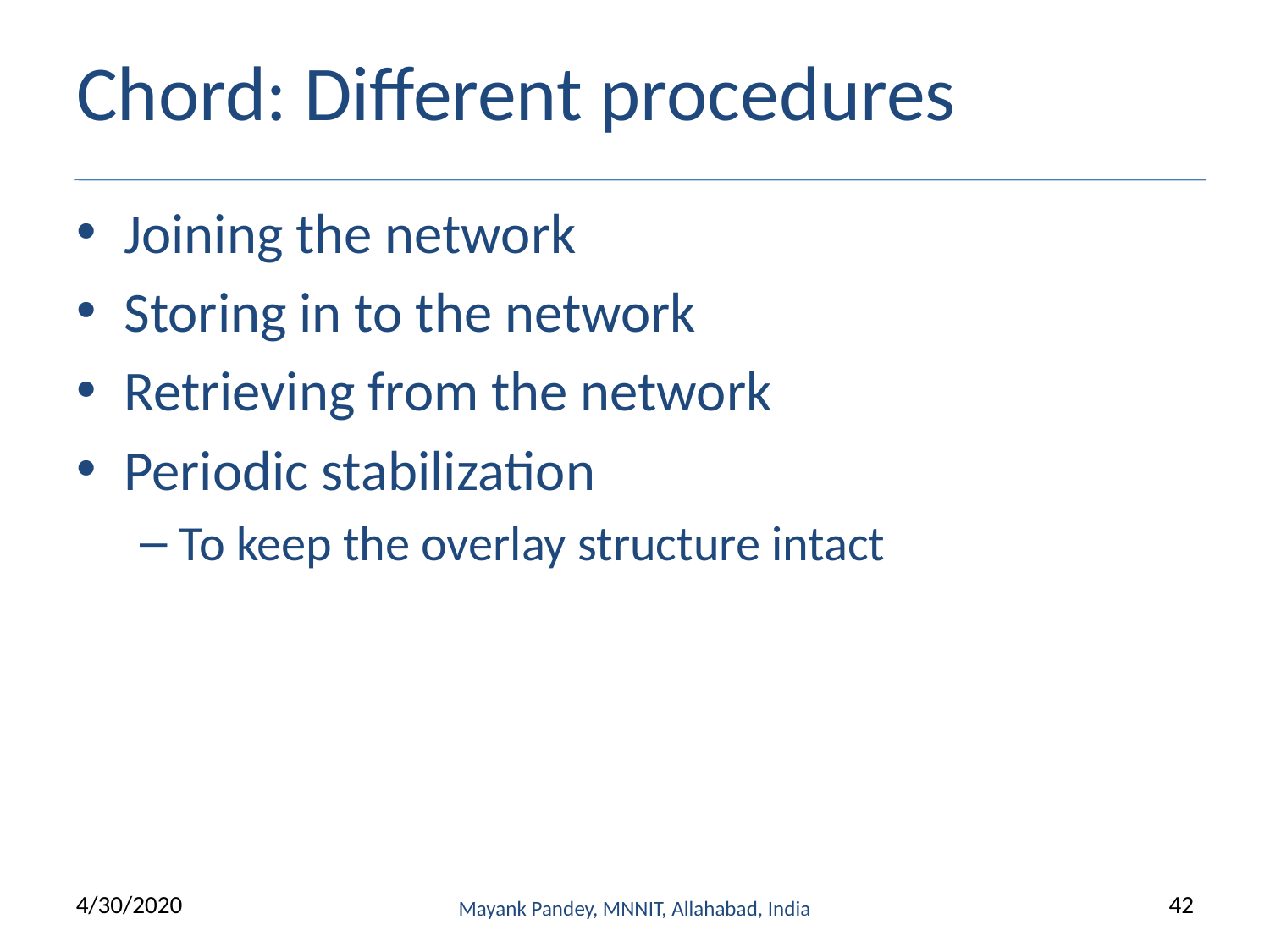

# Chord: Different procedures
Joining the network
Storing in to the network
Retrieving from the network
Periodic stabilization
To keep the overlay structure intact

4/30/2020
Mayank Pandey, MNNIT, Allahabad, India
42